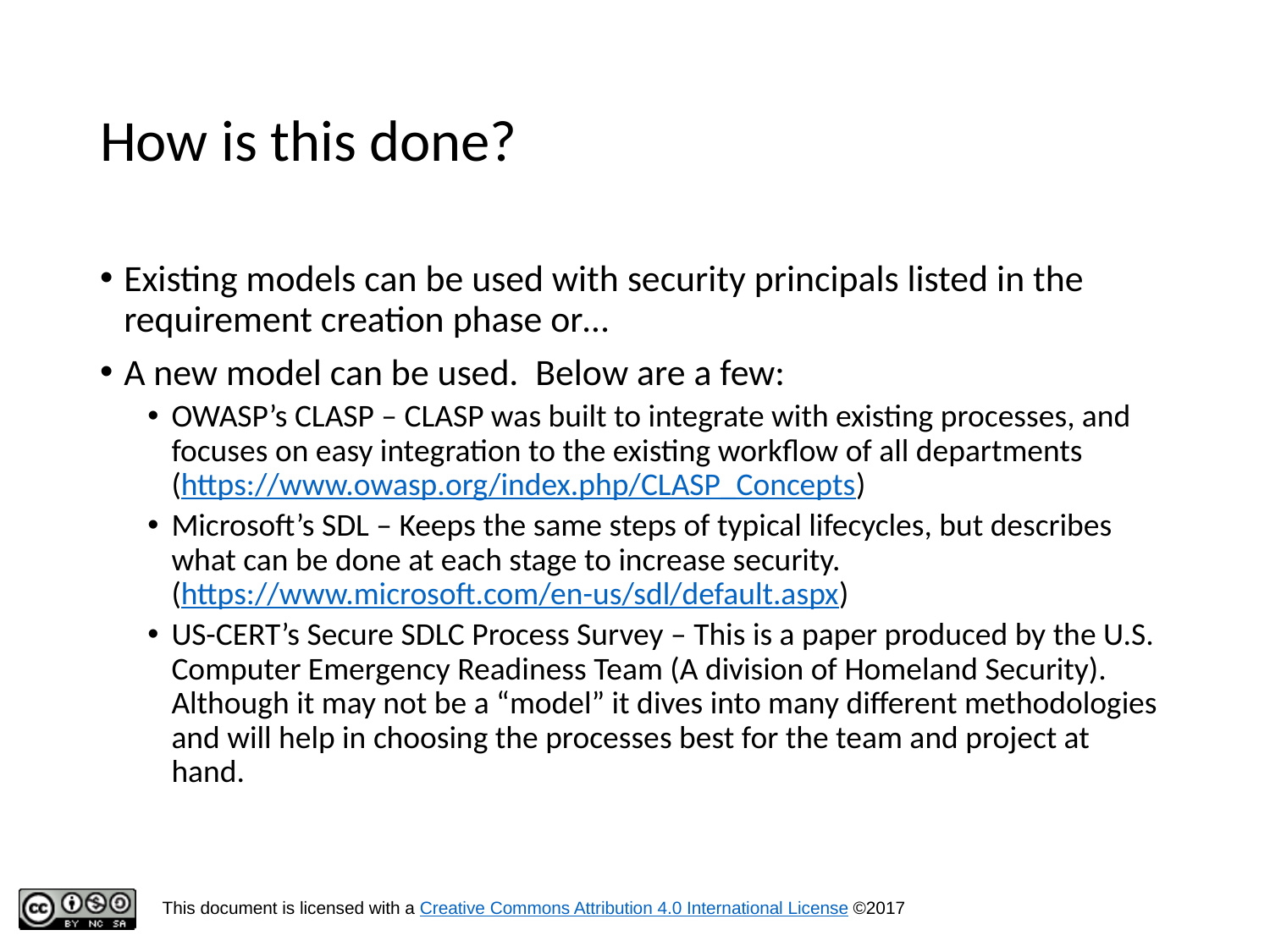

# How is this done?
Existing models can be used with security principals listed in the requirement creation phase or…
A new model can be used.  Below are a few:
OWASP’s CLASP – CLASP was built to integrate with existing processes, and focuses on easy integration to the existing workflow of all departments
(https://www.owasp.org/index.php/CLASP_Concepts)
Microsoft’s SDL – Keeps the same steps of typical lifecycles, but describes what can be done at each stage to increase security.
(https://www.microsoft.com/en-us/sdl/default.aspx)
US-CERT’s Secure SDLC Process Survey – This is a paper produced by the U.S. Computer Emergency Readiness Team (A division of Homeland Security).  Although it may not be a “model” it dives into many different methodologies and will help in choosing the processes best for the team and project at hand.